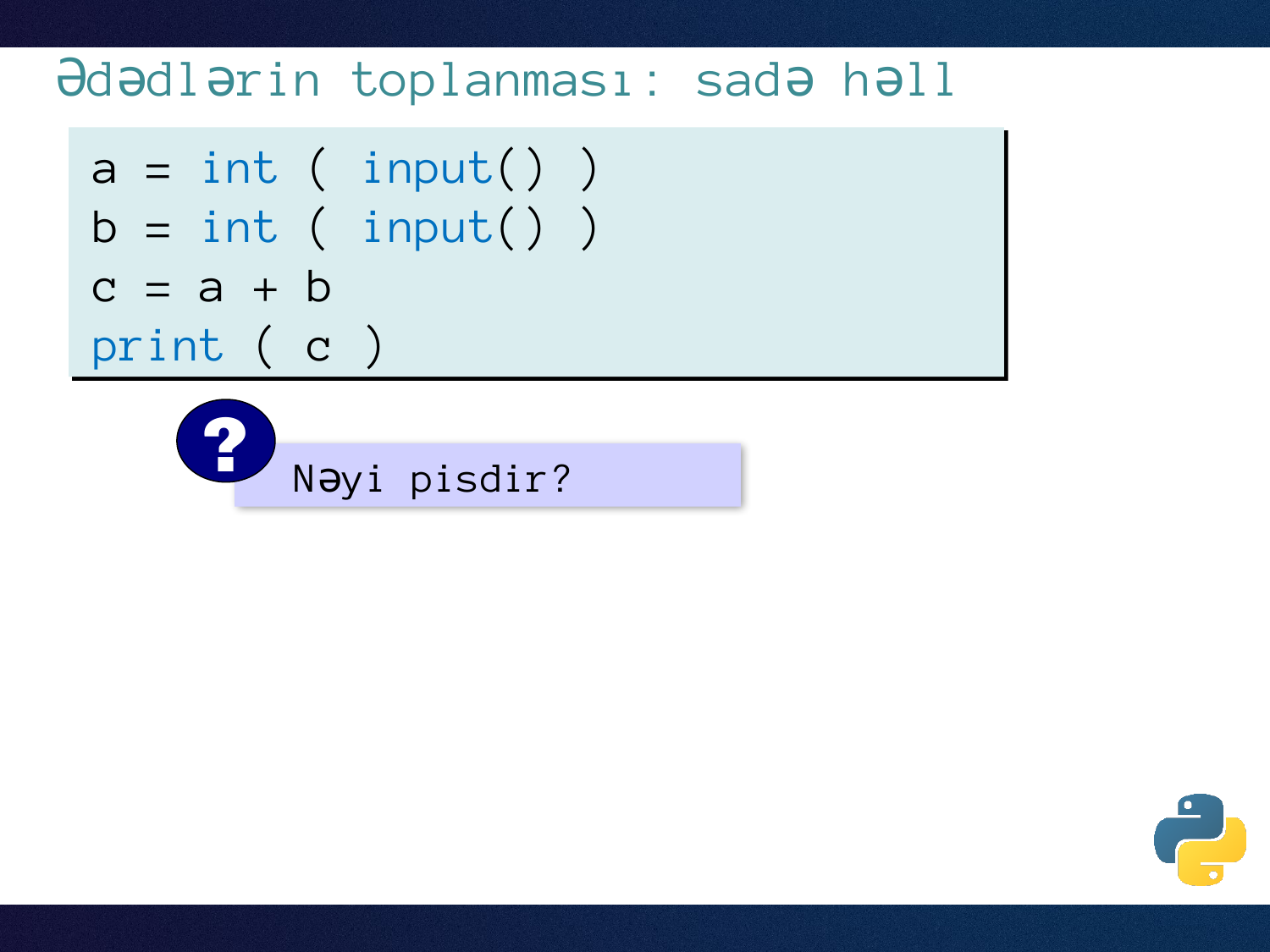

# Ədədlərin toplanması: sadə həll
a = int ( input() )
b = int ( input() )
c = a + b
print ( c )
?
 Nəyi pisdir?